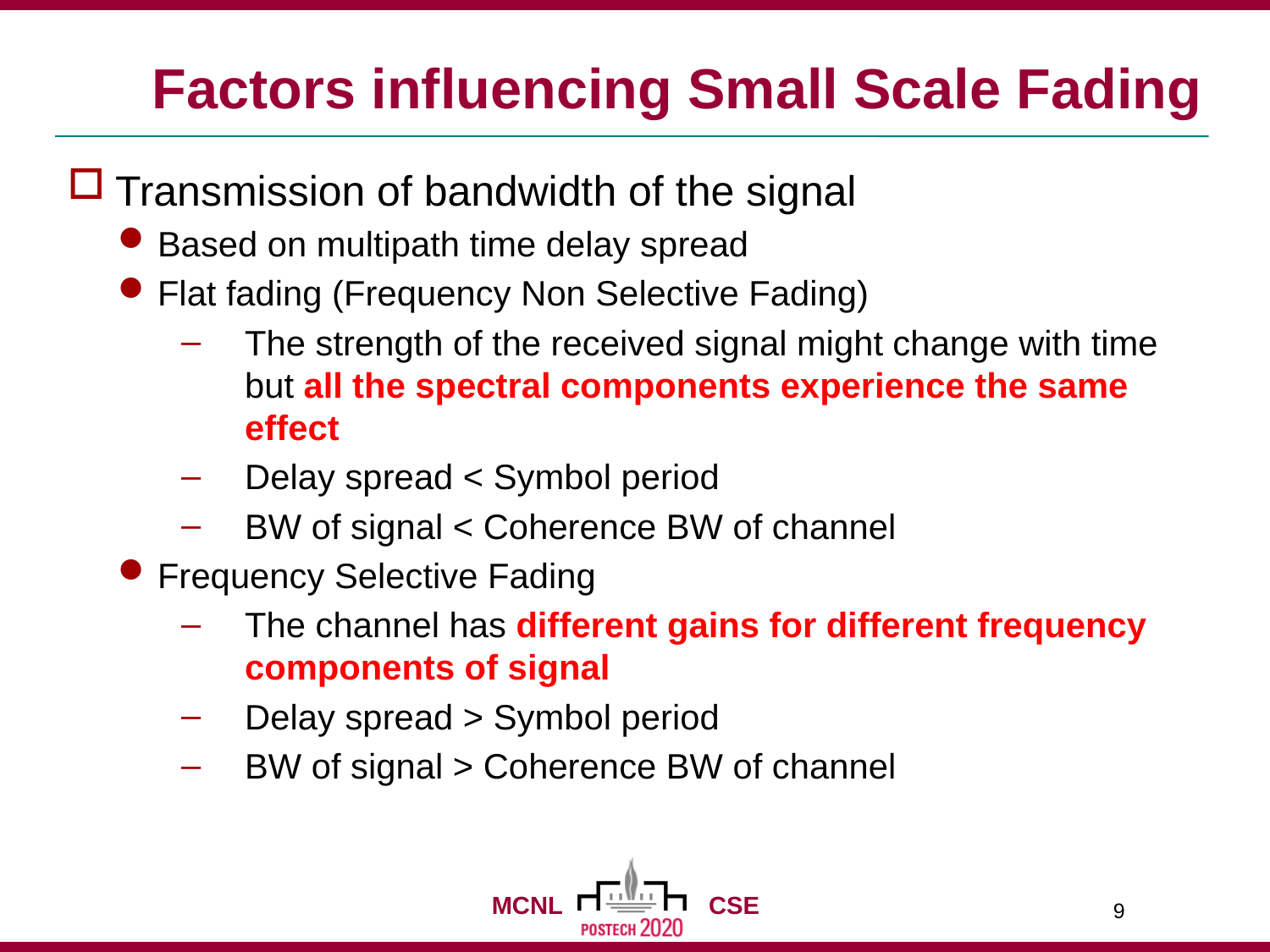

# Factors influencing Small Scale Fading
Transmission of bandwidth of the signal
Based on multipath time delay spread
Flat fading (Frequency Non Selective Fading)
The strength of the received signal might change with time but all the spectral components experience the same effect
Delay spread < Symbol period
BW of signal < Coherence BW of channel
Frequency Selective Fading
The channel has different gains for different frequency components of signal
Delay spread > Symbol period
BW of signal > Coherence BW of channel
9